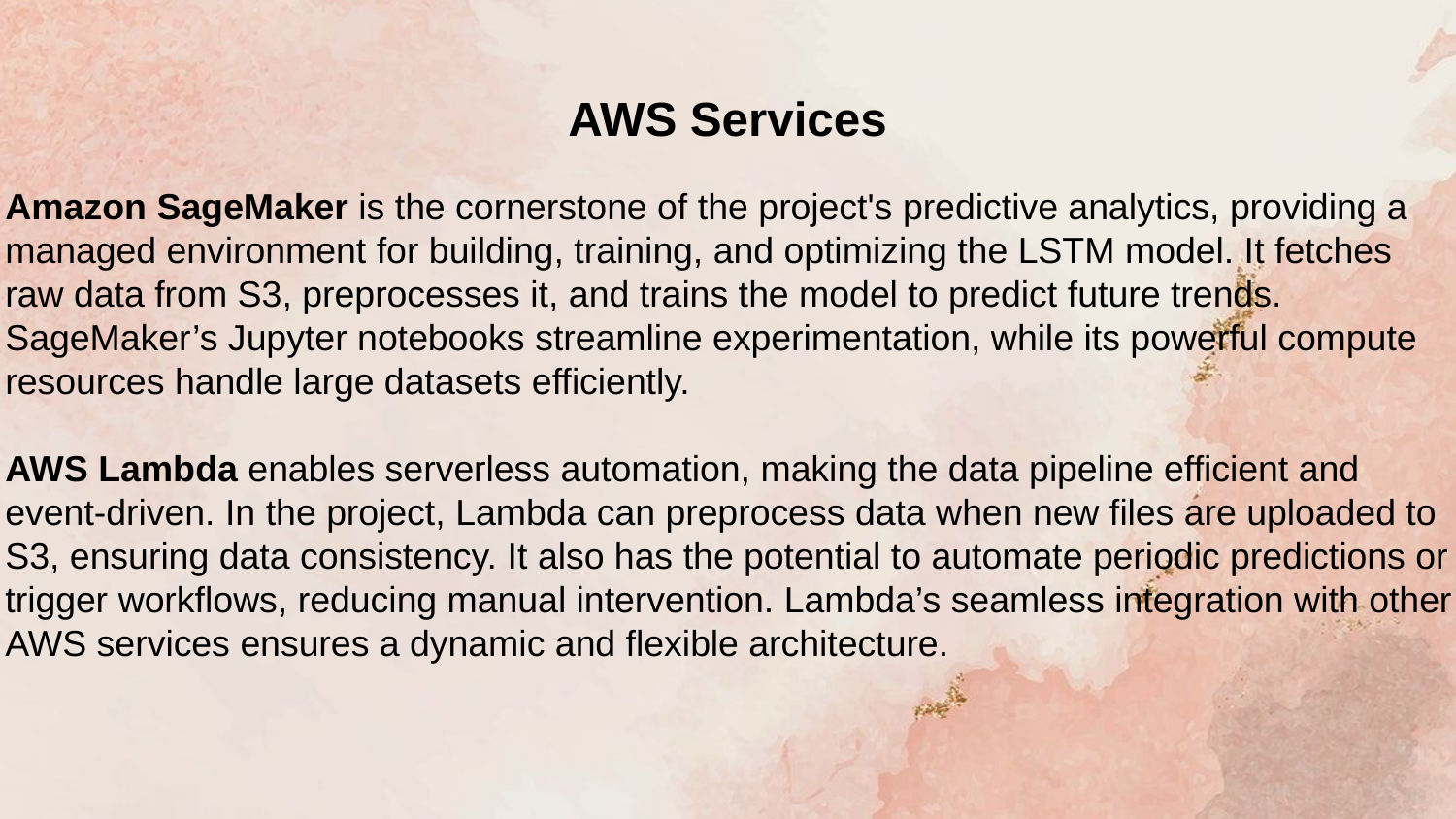

# AWS Services

Amazon SageMaker is the cornerstone of the project's predictive analytics, providing a managed environment for building, training, and optimizing the LSTM model. It fetches raw data from S3, preprocesses it, and trains the model to predict future trends. SageMaker’s Jupyter notebooks streamline experimentation, while its powerful compute resources handle large datasets efficiently.

AWS Lambda enables serverless automation, making the data pipeline efficient and event-driven. In the project, Lambda can preprocess data when new files are uploaded to S3, ensuring data consistency. It also has the potential to automate periodic predictions or trigger workflows, reducing manual intervention. Lambda’s seamless integration with other AWS services ensures a dynamic and flexible architecture.